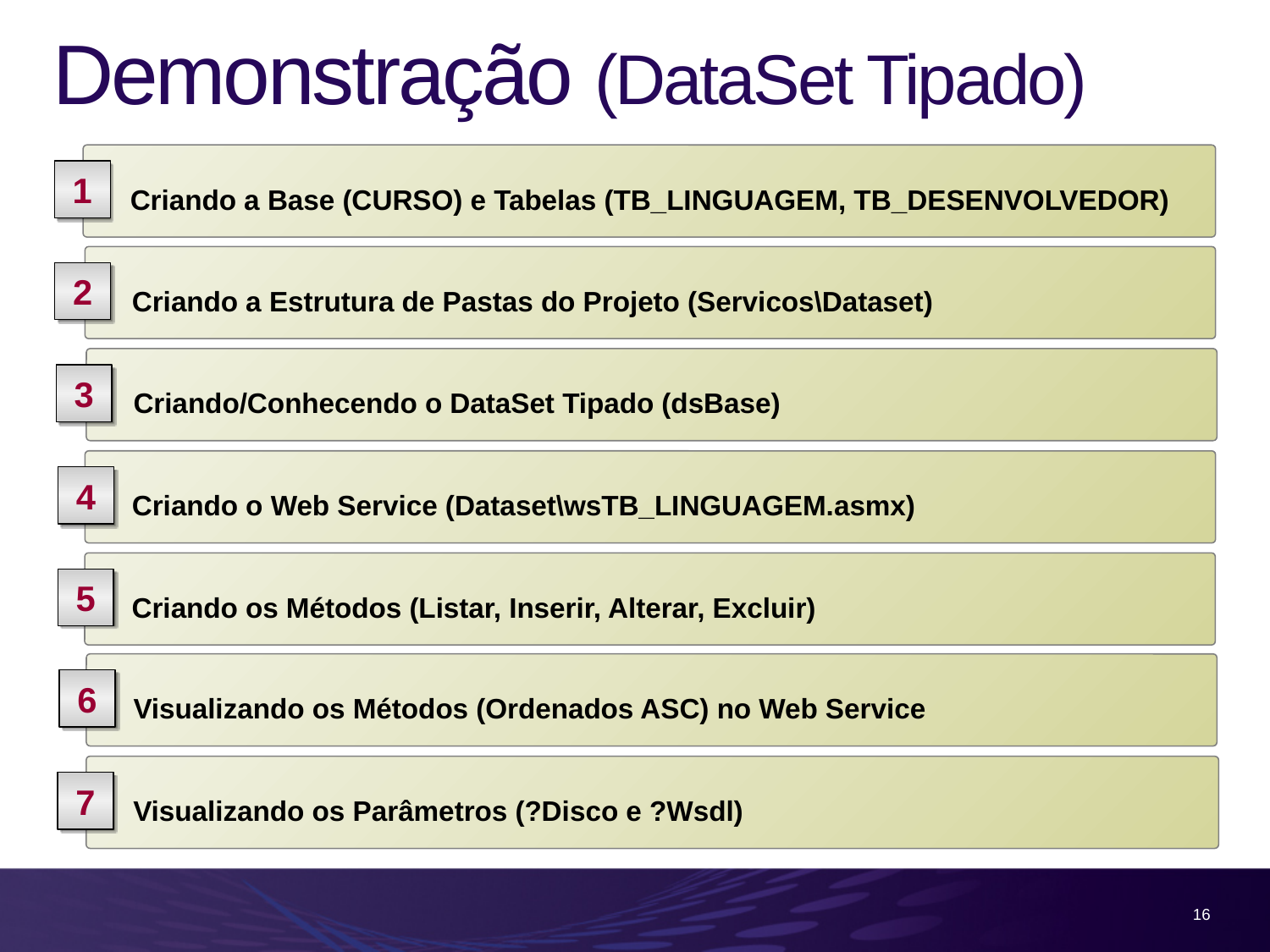

# Demonstração (DataSet Tipado)
 Criando a Base (CURSO) e Tabelas (TB_LINGUAGEM, TB_DESENVOLVEDOR)
1
 Criando a Estrutura de Pastas do Projeto (Servicos\Dataset)
2
 Criando/Conhecendo o DataSet Tipado (dsBase)
3
 Criando o Web Service (Dataset\wsTB_LINGUAGEM.asmx)
4
 Criando os Métodos (Listar, Inserir, Alterar, Excluir)
5
 Visualizando os Métodos (Ordenados ASC) no Web Service
6
 Visualizando os Parâmetros (?Disco e ?Wsdl)
7
16